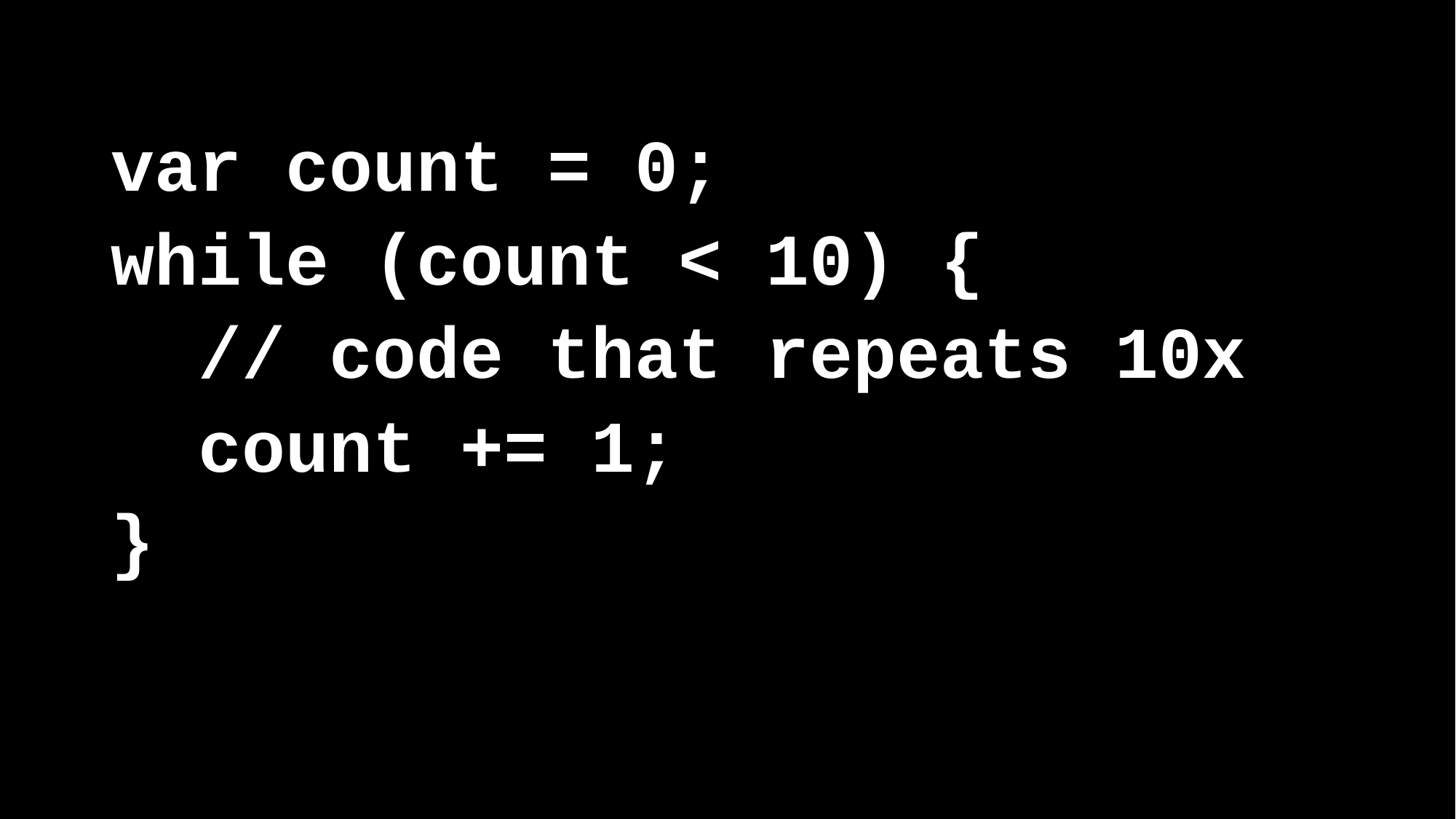

var count = 0;
while (count < 10) {
  // code that repeats 10x
  count += 1;
}